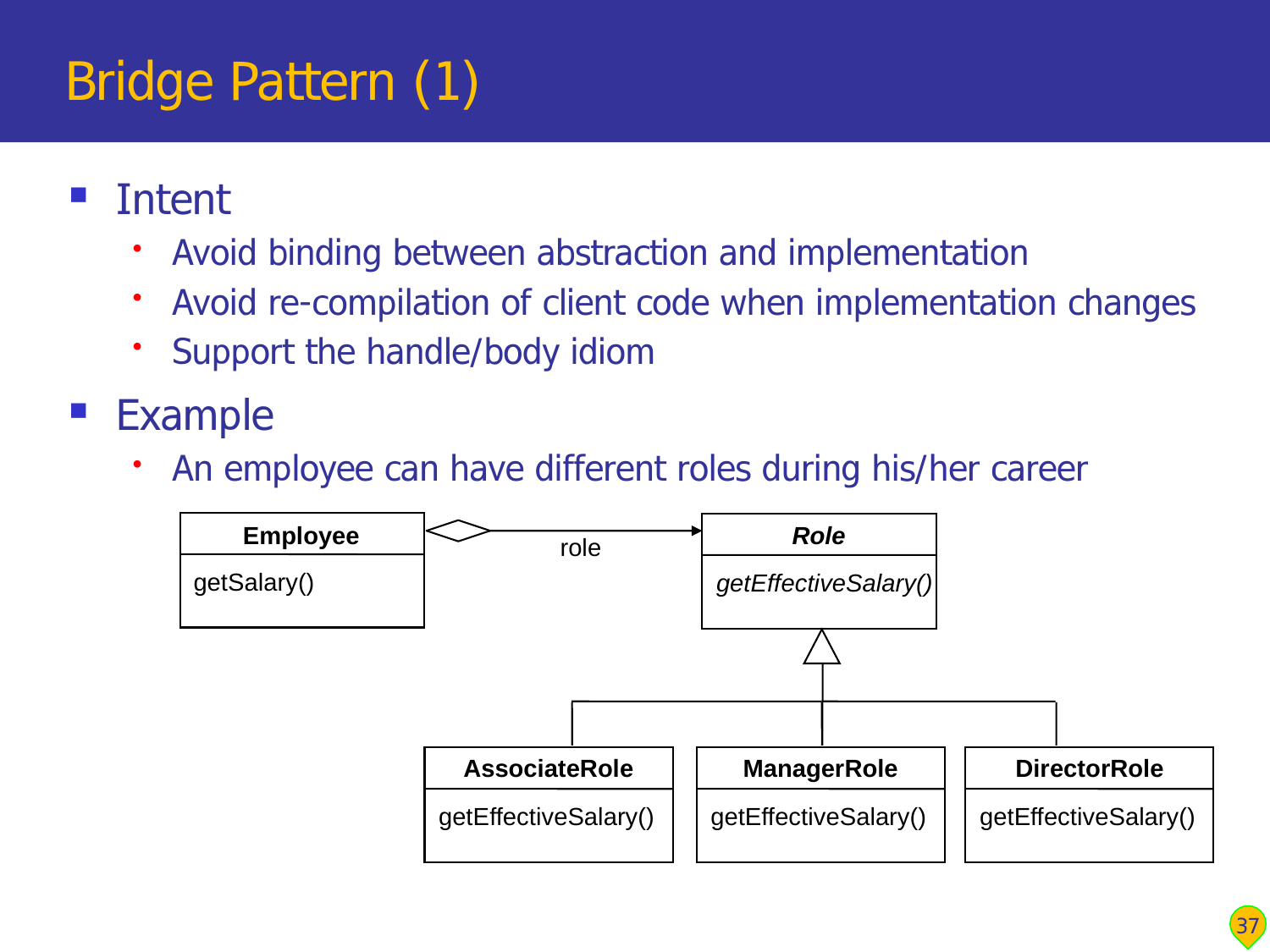

# Bridge Pattern (1)
Intent
Avoid binding between abstraction and implementation
Avoid re-compilation of client code when implementation changes
Support the handle/body idiom
Example
An employee can have different roles during his/her career

Employee

getSalary()

Role

getEffectiveSalary()

role

AssociateRole

getEffectiveSalary()

ManagerRole

getEffectiveSalary()

DirectorRole

getEffectiveSalary()
37